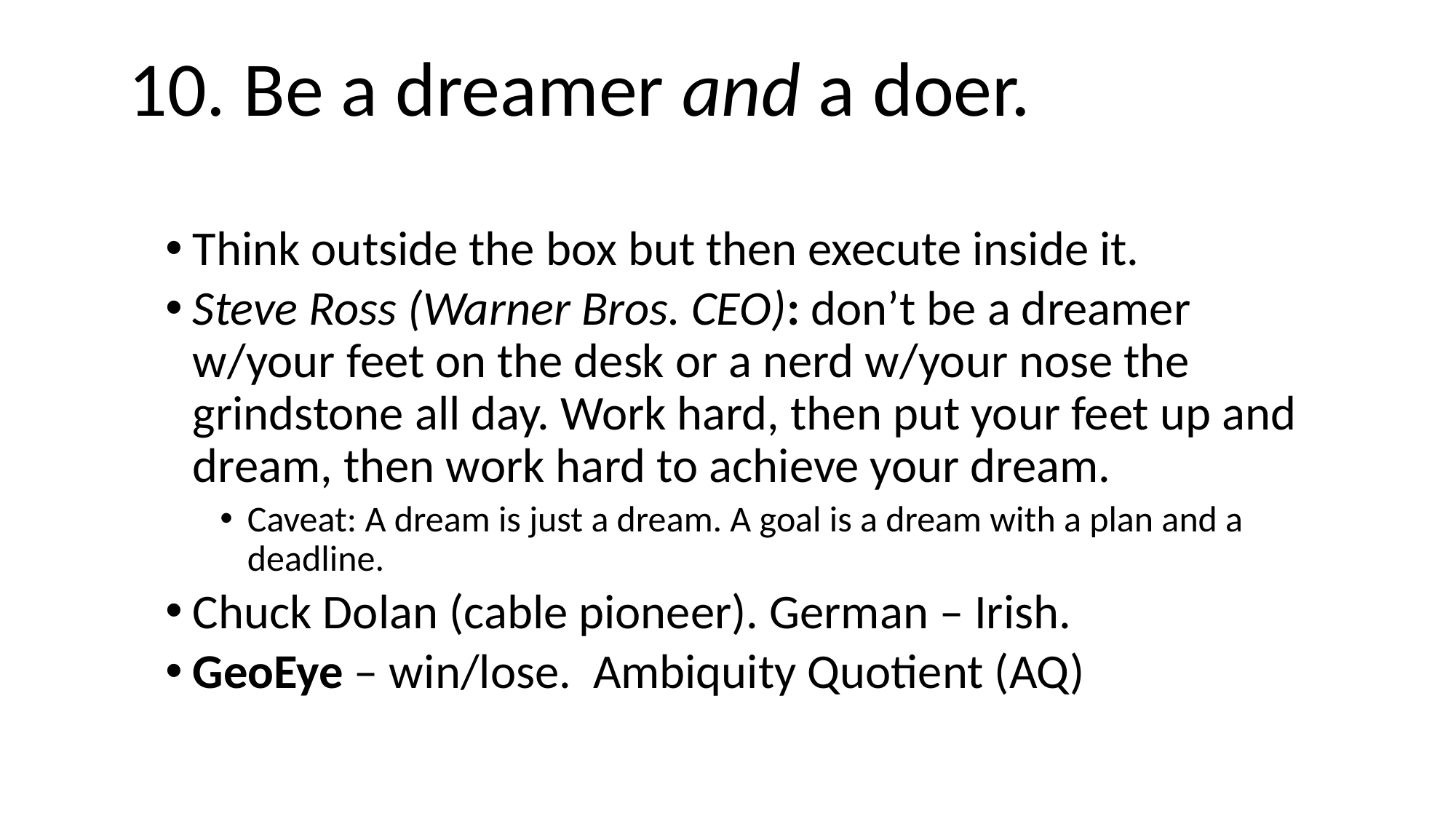

# 10. Be a dreamer and a doer.
Think outside the box but then execute inside it.
Steve Ross (Warner Bros. CEO): don’t be a dreamer w/your feet on the desk or a nerd w/your nose the grindstone all day. Work hard, then put your feet up and dream, then work hard to achieve your dream.
Caveat: A dream is just a dream. A goal is a dream with a plan and a deadline.
Chuck Dolan (cable pioneer). German – Irish.
GeoEye – win/lose.  Ambiquity Quotient (AQ)